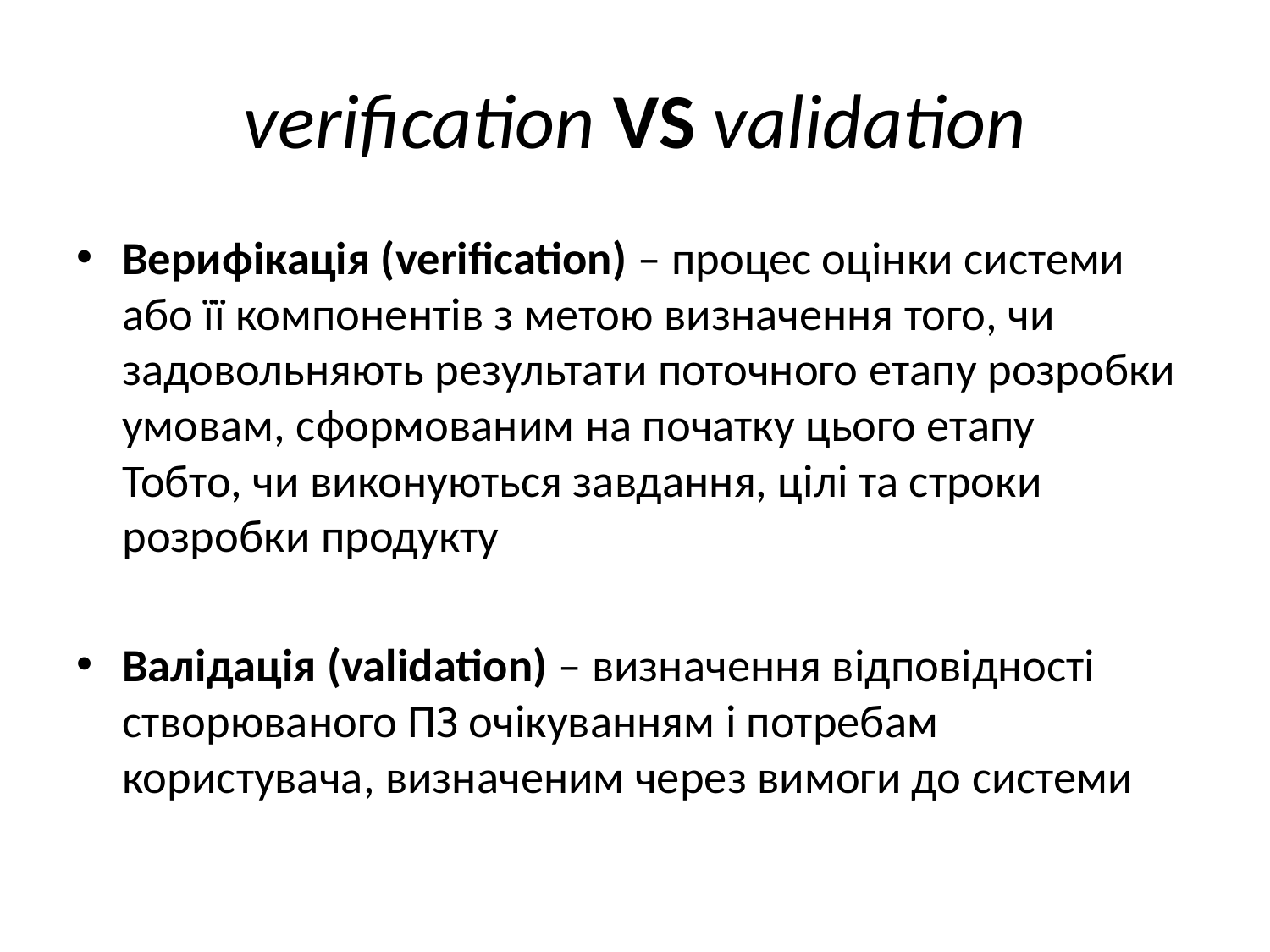

# verification VS validation
Верифікація (verification) – процес оцінки системи або її компонентів з метою визначення того, чи задовольняють результати поточного етапу розробки умовам, сформованим на початку цього етапу
Тобто, чи виконуються завдання, цілі та строки розробки продукту

Валідація (validation) – визначення відповідності створюваного ПЗ очікуванням і потребам користувача, визначеним через вимоги до системи